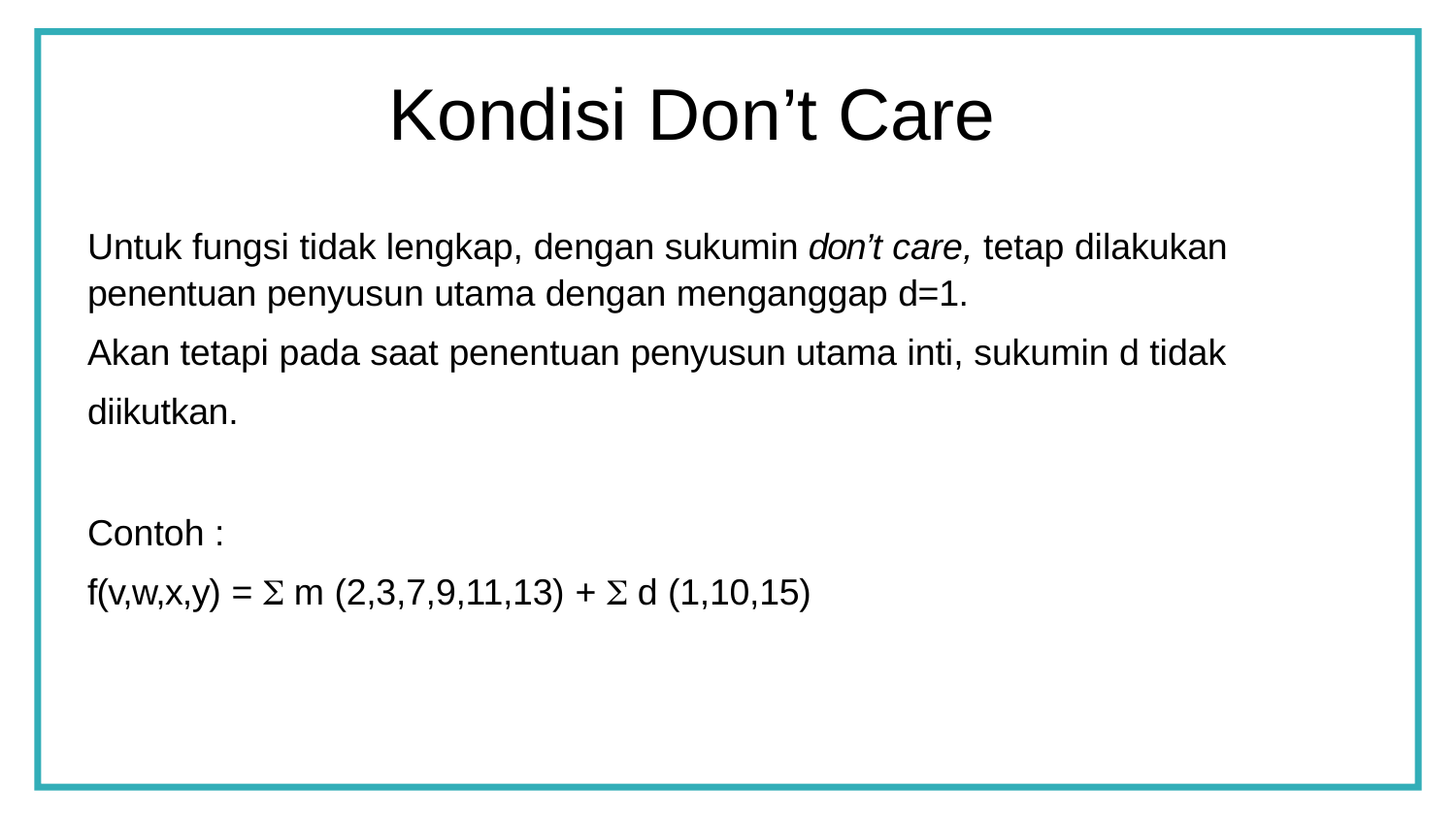

Kondisi Don’t Care
Untuk fungsi tidak lengkap, dengan sukumin don’t care, tetap dilakukan
penentuan penyusun utama dengan menganggap d=1.
Akan tetapi pada saat penentuan penyusun utama inti, sukumin d tidak
diikutkan.

Contoh :
f(v,w,x,y) = Σ m (2,3,7,9,11,13) + Σ d (1,10,15)